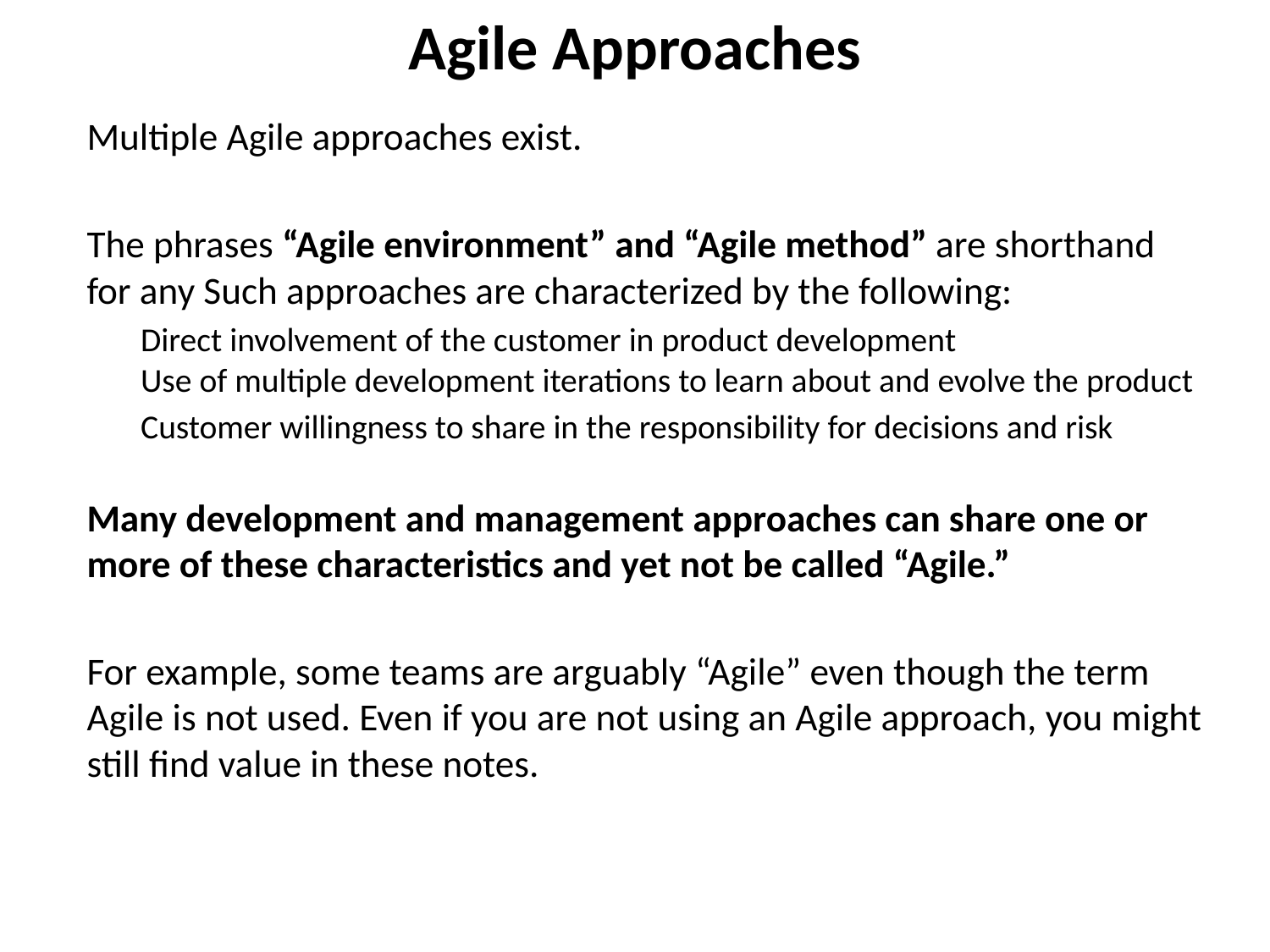

# Agile Approaches
Multiple Agile approaches exist.

The phrases “Agile environment” and “Agile method” are shorthand for any Such approaches are characterized by the following:
Direct involvement of the customer in product development
Use of multiple development iterations to learn about and evolve the product
Customer willingness to share in the responsibility for decisions and risk
Many development and management approaches can share one or more of these characteristics and yet not be called “Agile.”

For example, some teams are arguably “Agile” even though the term Agile is not used. Even if you are not using an Agile approach, you might still find value in these notes.